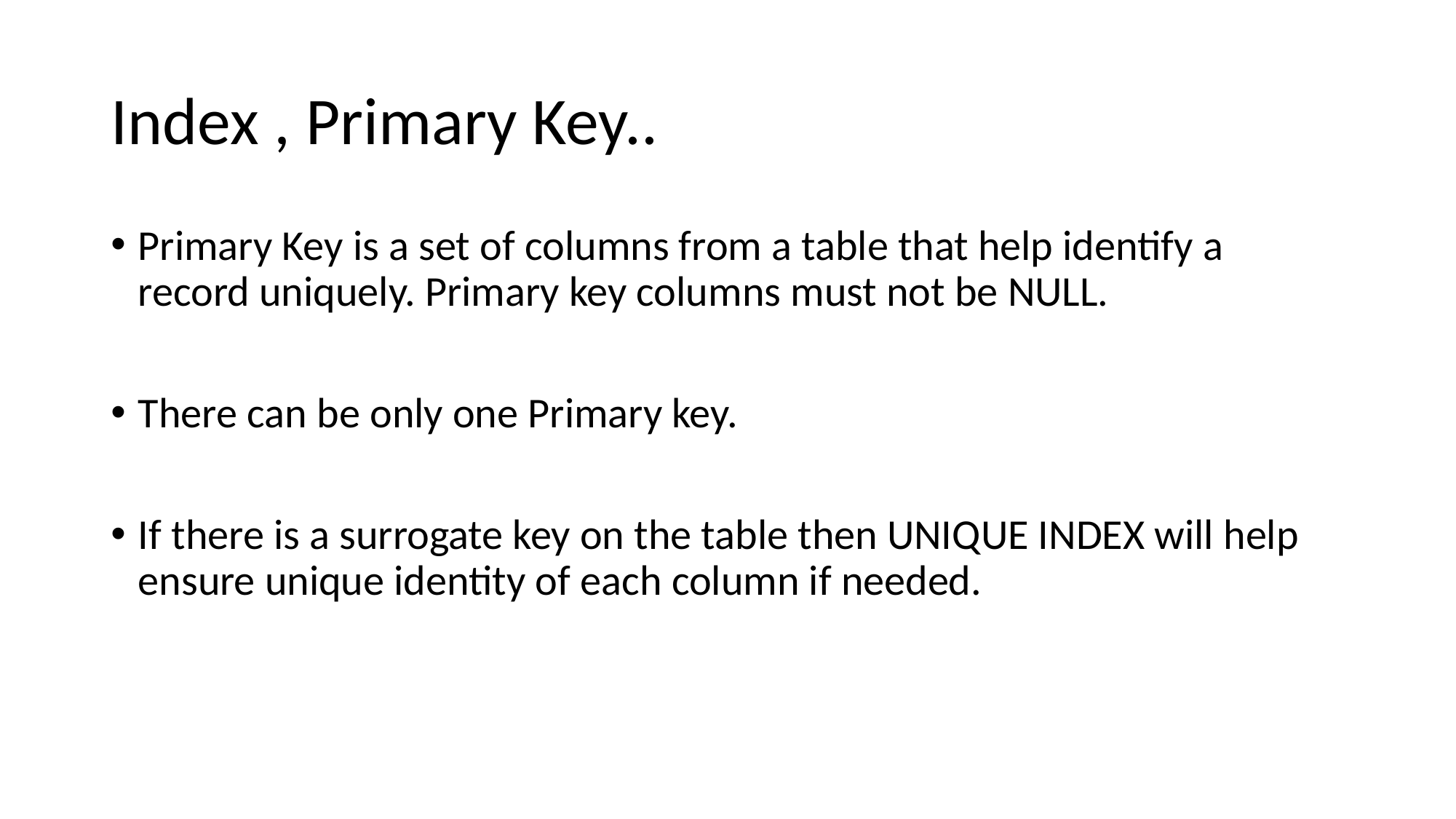

# Index , Primary Key..
Primary Key is a set of columns from a table that help identify a record uniquely. Primary key columns must not be NULL.

There can be only one Primary key.

If there is a surrogate key on the table then UNIQUE INDEX will help ensure unique identity of each column if needed.